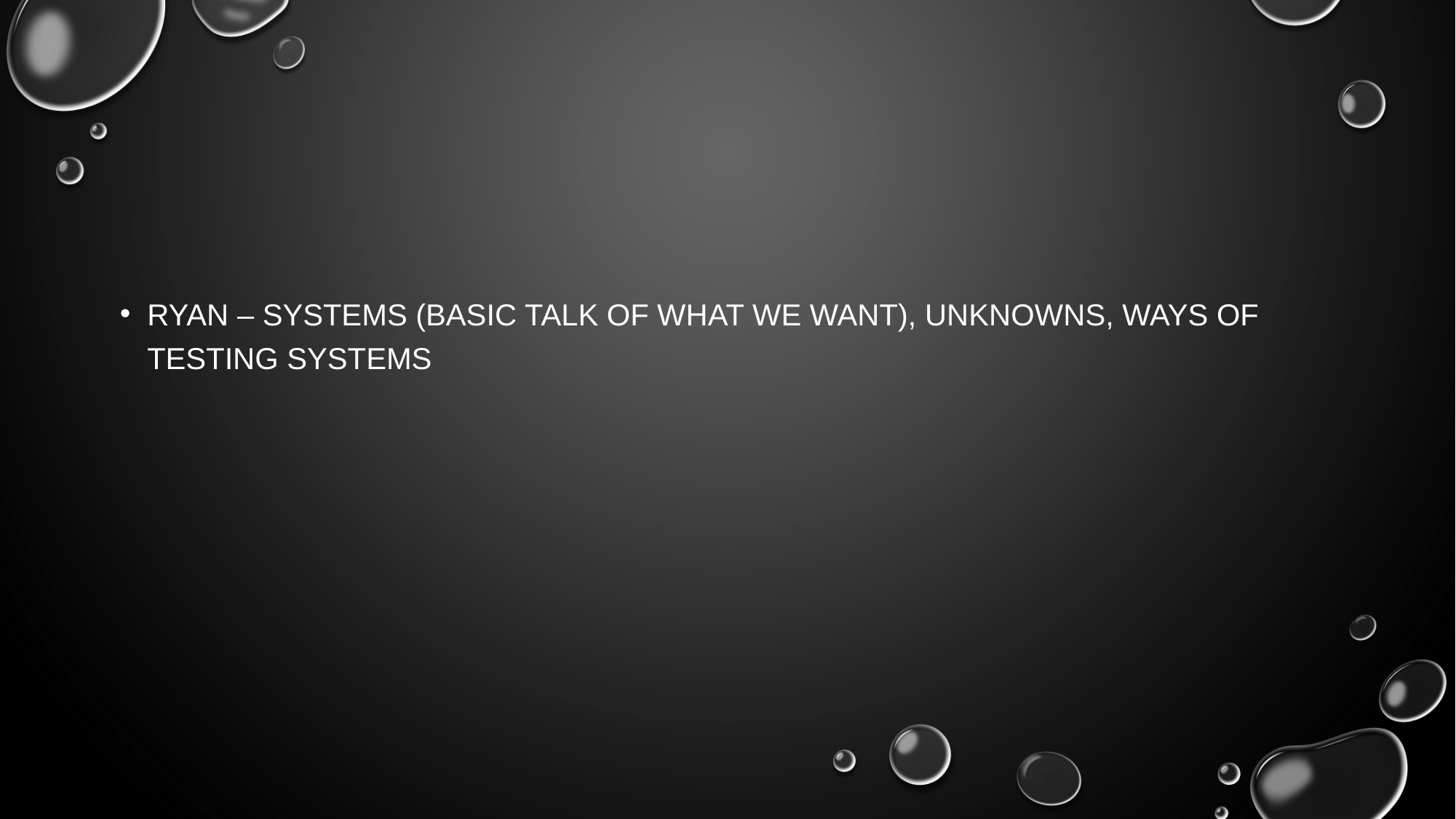

#
Ryan – systems (basic talk of what we want), unknowns, ways of testing systems